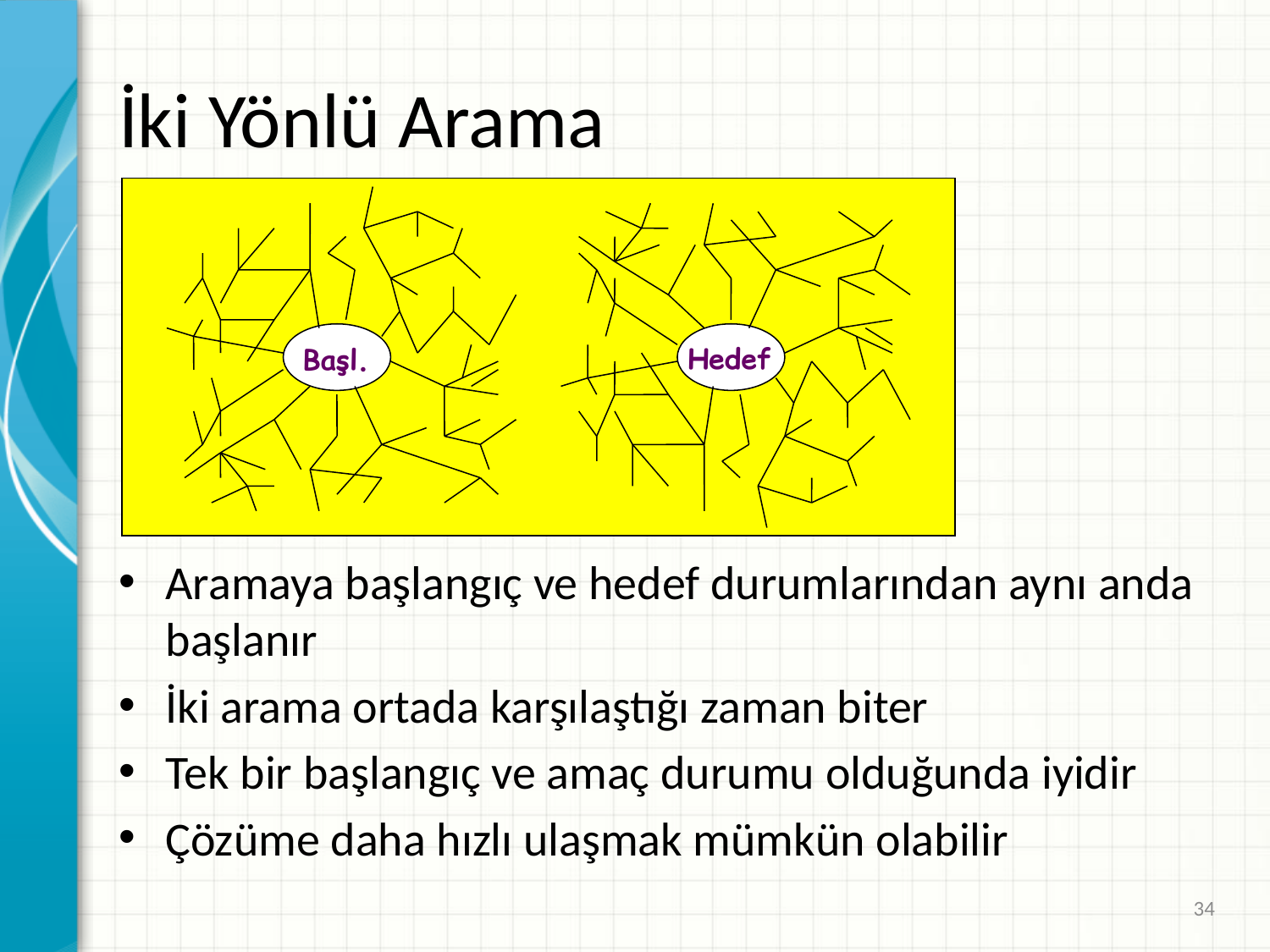

# İki Yönlü Arama

Hedef
Başl.

Aramaya başlangıç ve hedef durumlarından aynı anda başlanır
İki arama ortada karşılaştığı zaman biter
Tek bir başlangıç ve amaç durumu olduğunda iyidir
Çözüme daha hızlı ulaşmak mümkün olabilir
34